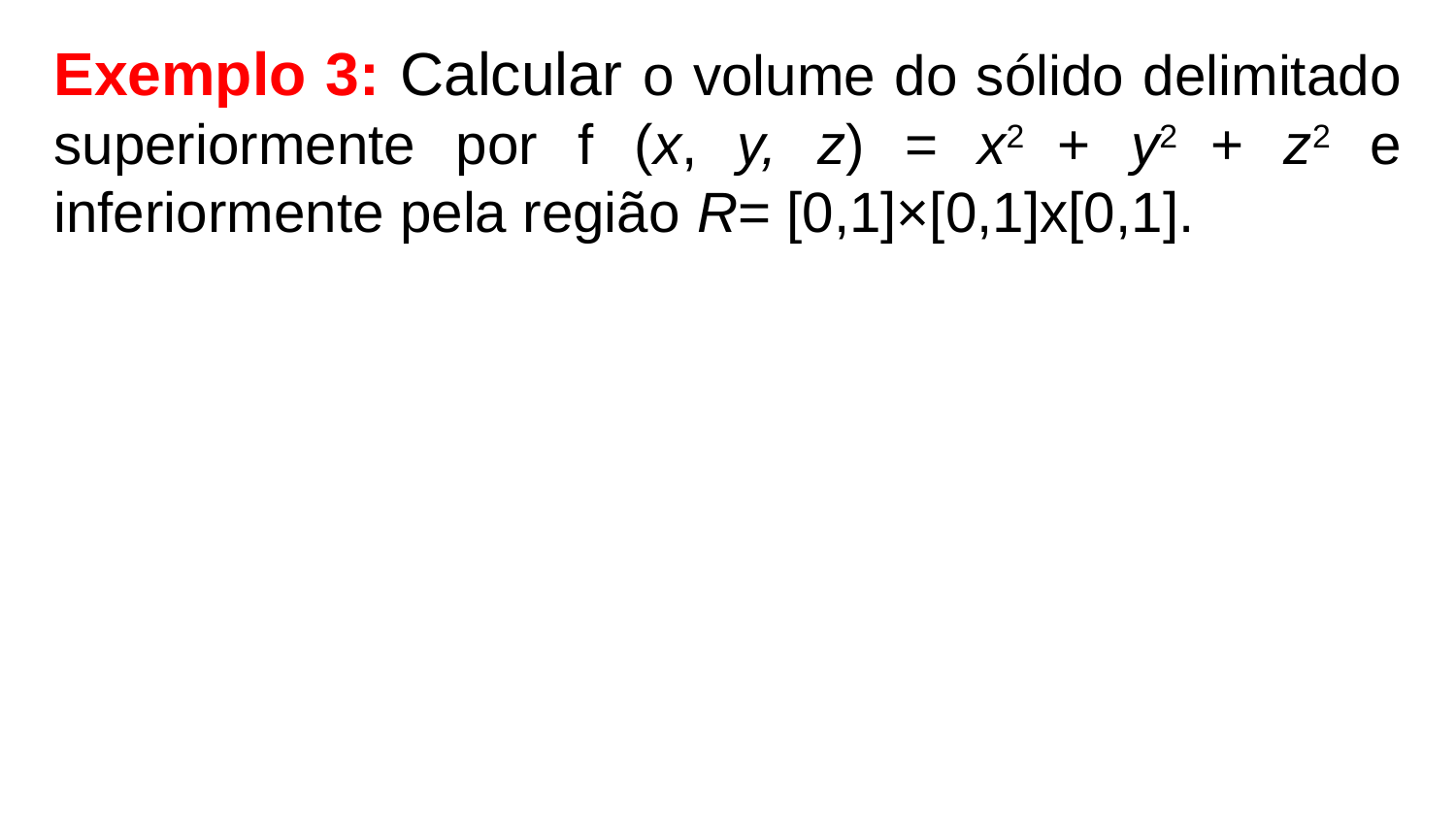

Exemplo 3: Calcular o volume do sólido delimitado superiormente por f (x, y, z) = x2 + y2 + z2 e inferiormente pela região R= [0,1]×[0,1]x[0,1].